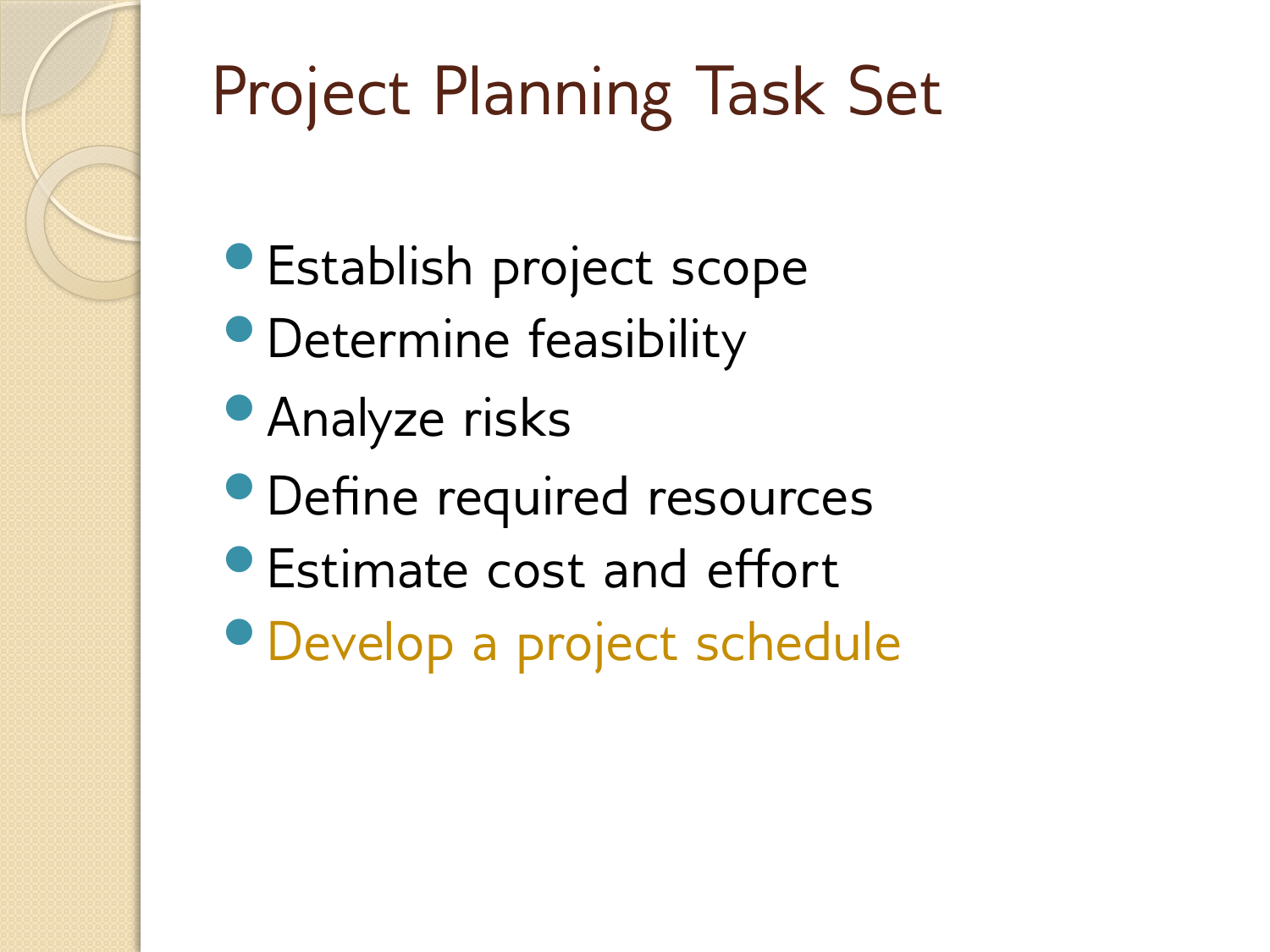

# Project Planning Task Set
Establish project scope
Determine feasibility
Analyze risks
Define required resources
Estimate cost and effort
Develop a project schedule